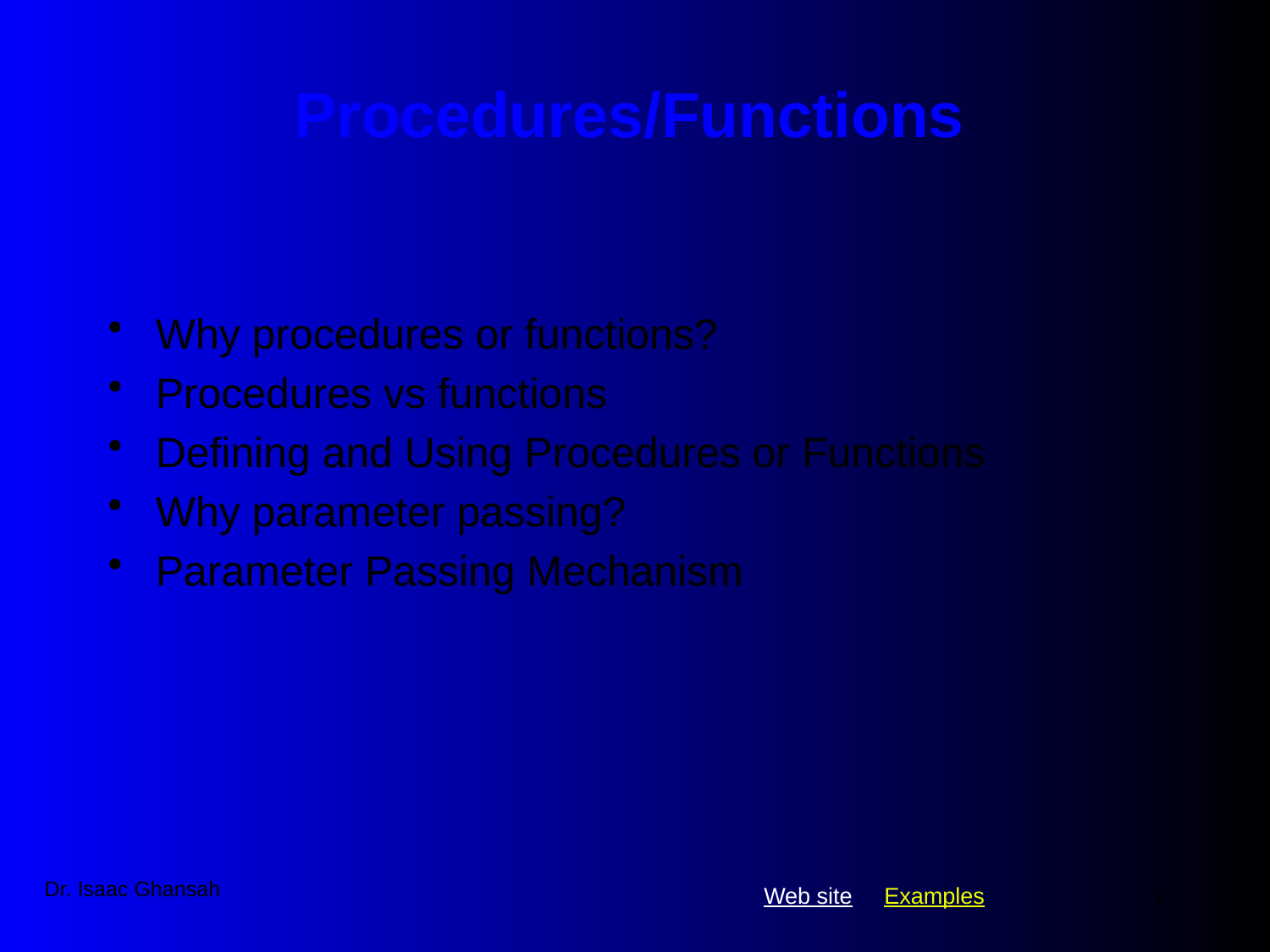

# Procedures/Functions

Why procedures or functions?
Procedures vs functions
Defining and Using Procedures or Functions
Why parameter passing?
Parameter Passing Mechanism
Dr. Isaac Ghansah
3